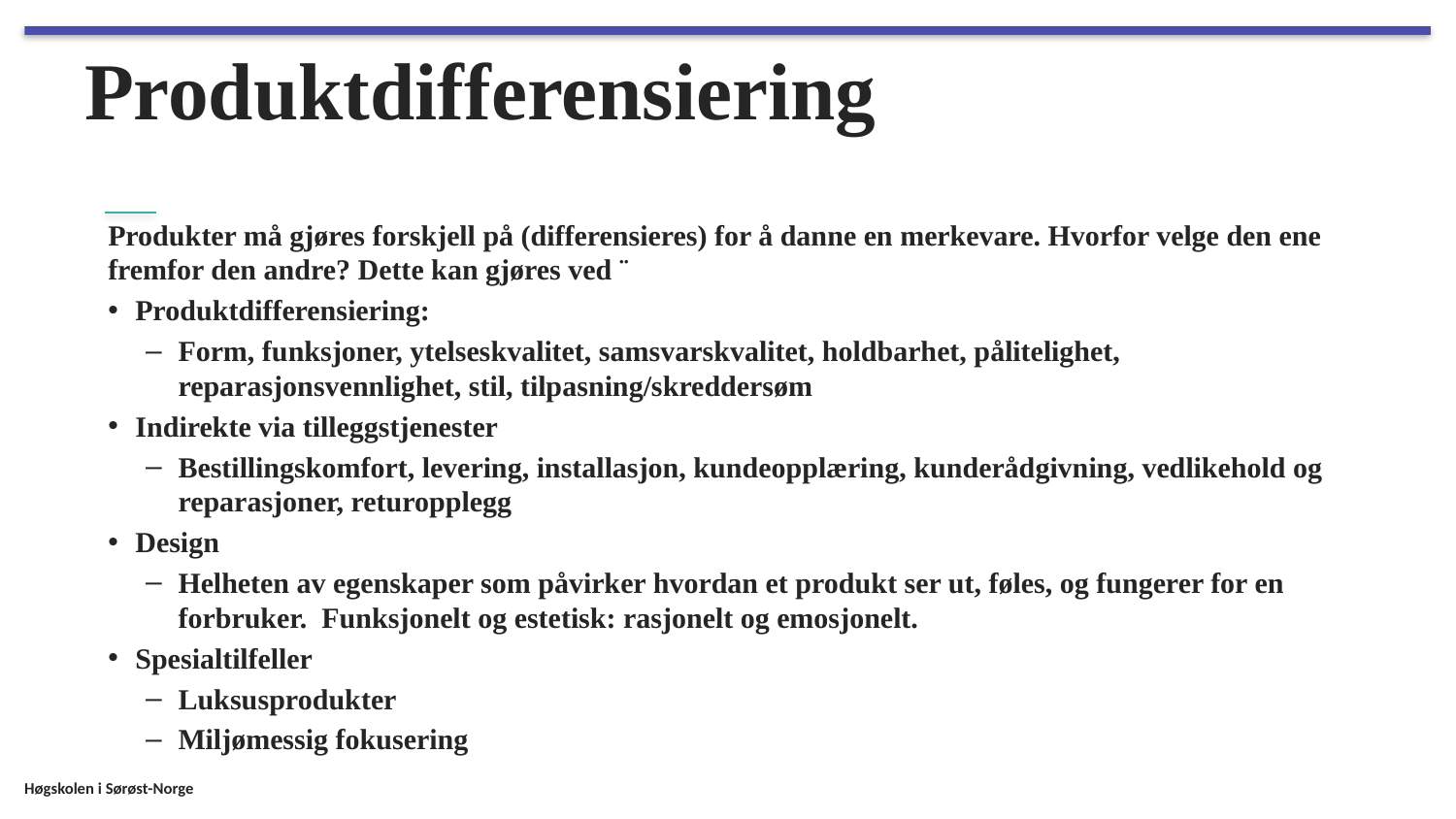

# Produktdifferensiering
Produkter må gjøres forskjell på (differensieres) for å danne en merkevare. Hvorfor velge den ene fremfor den andre? Dette kan gjøres ved ¨
Produktdifferensiering:
Form, funksjoner, ytelseskvalitet, samsvarskvalitet, holdbarhet, pålitelighet, reparasjonsvennlighet, stil, tilpasning/skreddersøm
Indirekte via tilleggstjenester
Bestillingskomfort, levering, installasjon, kundeopplæring, kunderådgivning, vedlikehold og reparasjoner, returopplegg
Design
Helheten av egenskaper som påvirker hvordan et produkt ser ut, føles, og fungerer for en forbruker.  Funksjonelt og estetisk: rasjonelt og emosjonelt.
Spesialtilfeller
Luksusprodukter
Miljømessig fokusering